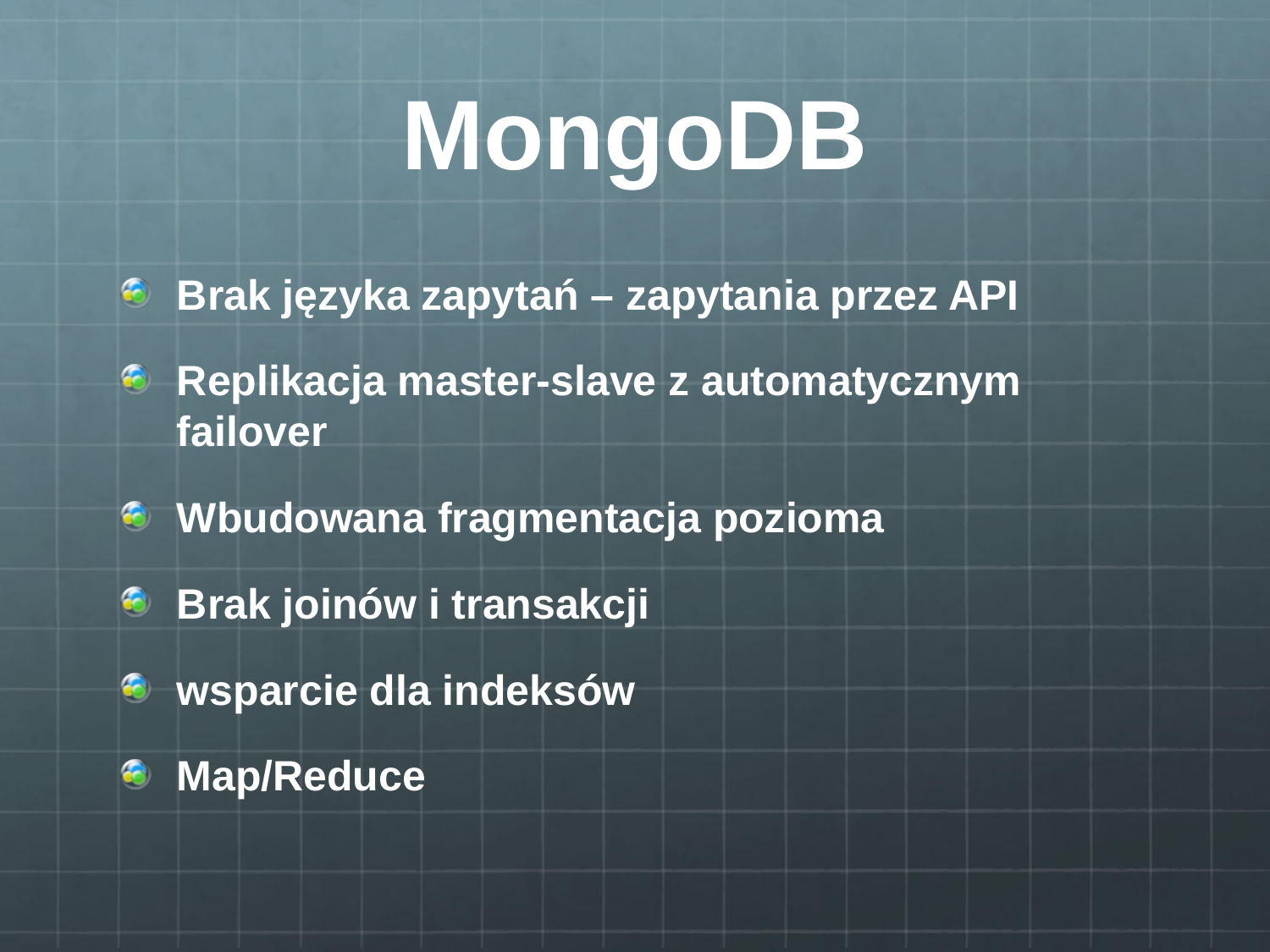

# MongoDB
Brak języka zapytań – zapytania przez API
Replikacja master-slave z automatycznym failover
Wbudowana fragmentacja pozioma
Brak joinów i transakcji
wsparcie dla indeksów
Map/Reduce